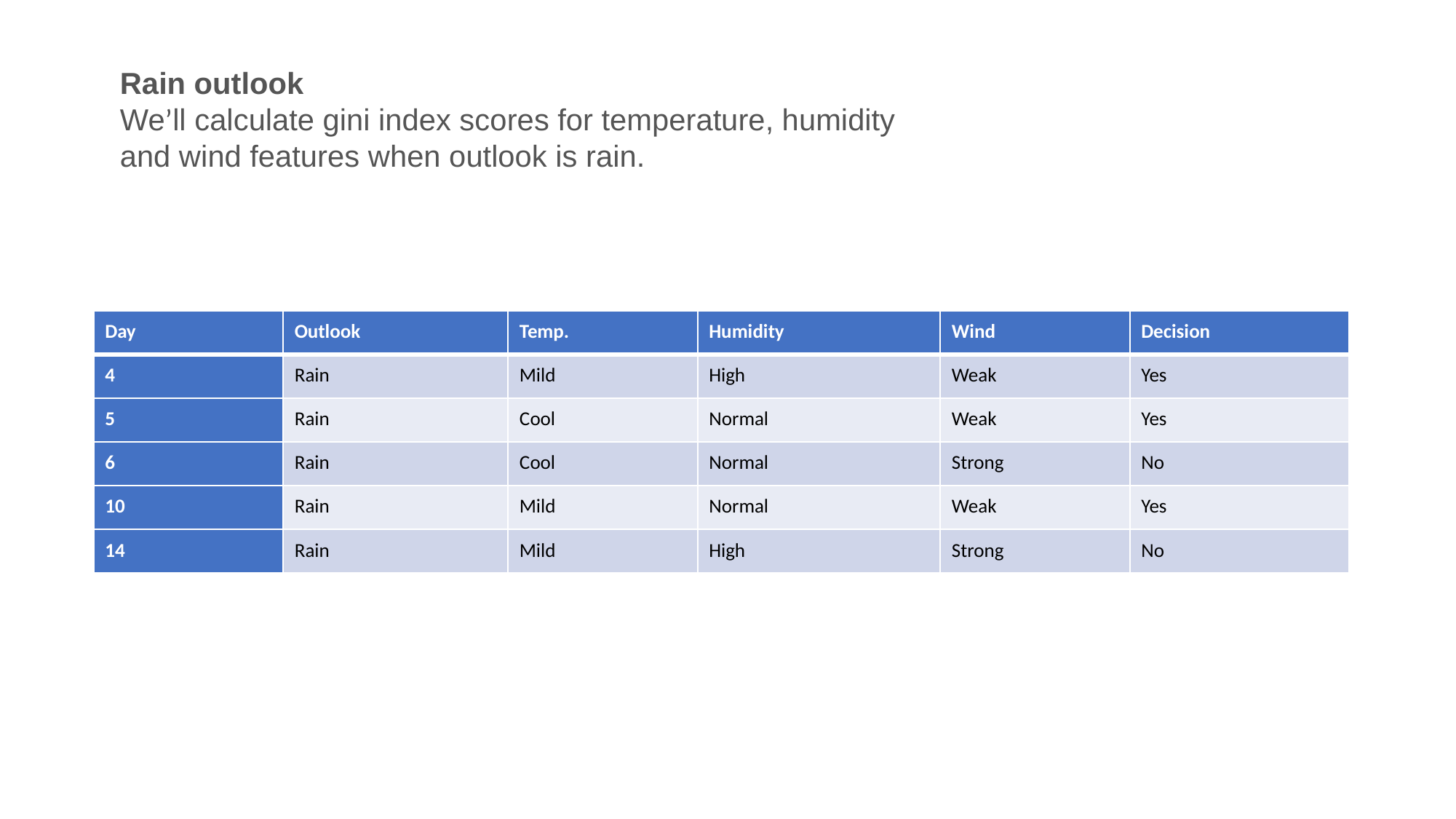

Rain outlook
We’ll calculate gini index scores for temperature, humidity and wind features when outlook is rain.
| Day | Outlook | Temp. | Humidity | Wind | Decision |
| --- | --- | --- | --- | --- | --- |
| 4 | Rain | Mild | High | Weak | Yes |
| 5 | Rain | Cool | Normal | Weak | Yes |
| 6 | Rain | Cool | Normal | Strong | No |
| 10 | Rain | Mild | Normal | Weak | Yes |
| 14 | Rain | Mild | High | Strong | No |